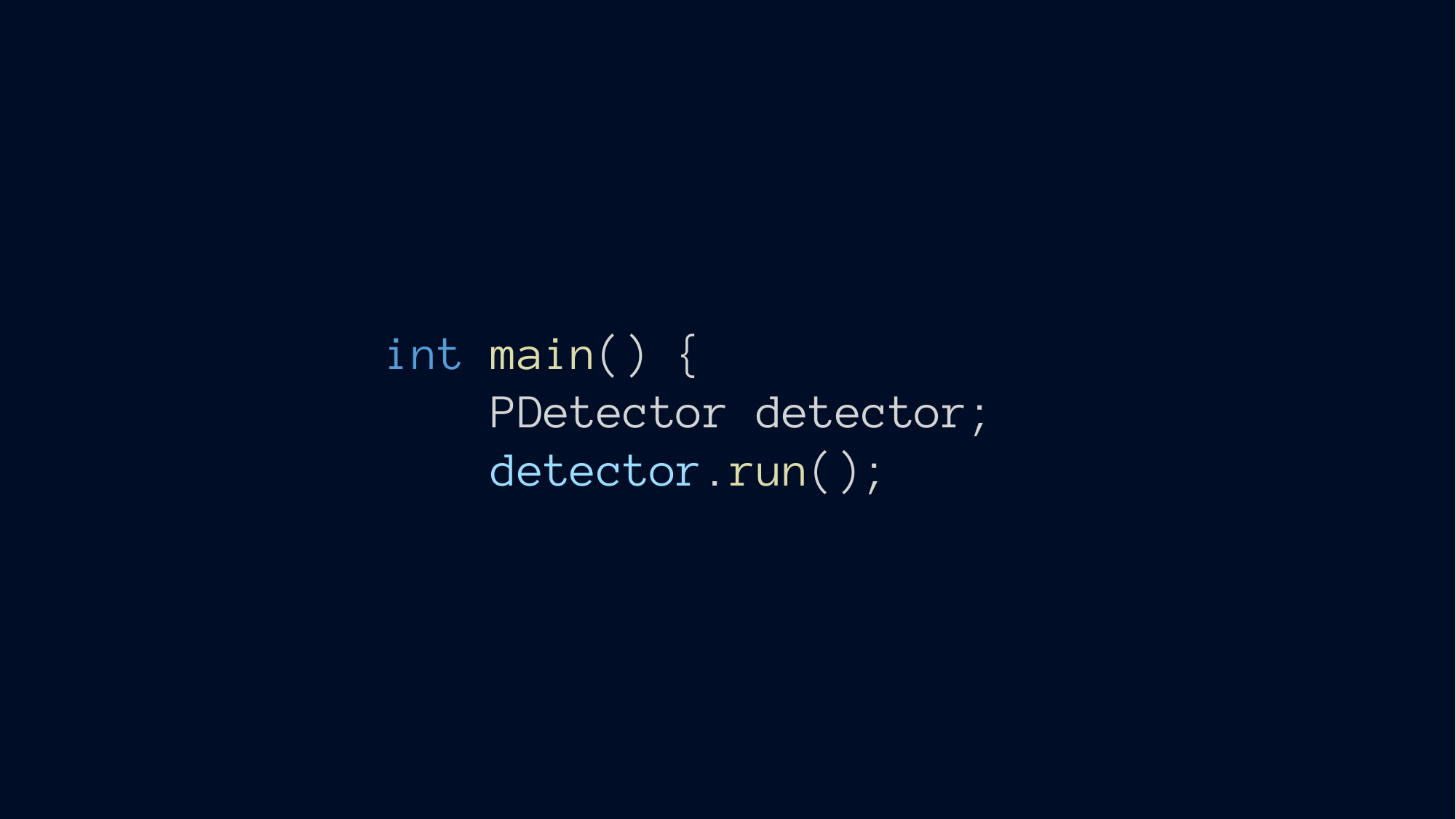

int main() {
    PDetector detector;
    detector.run();